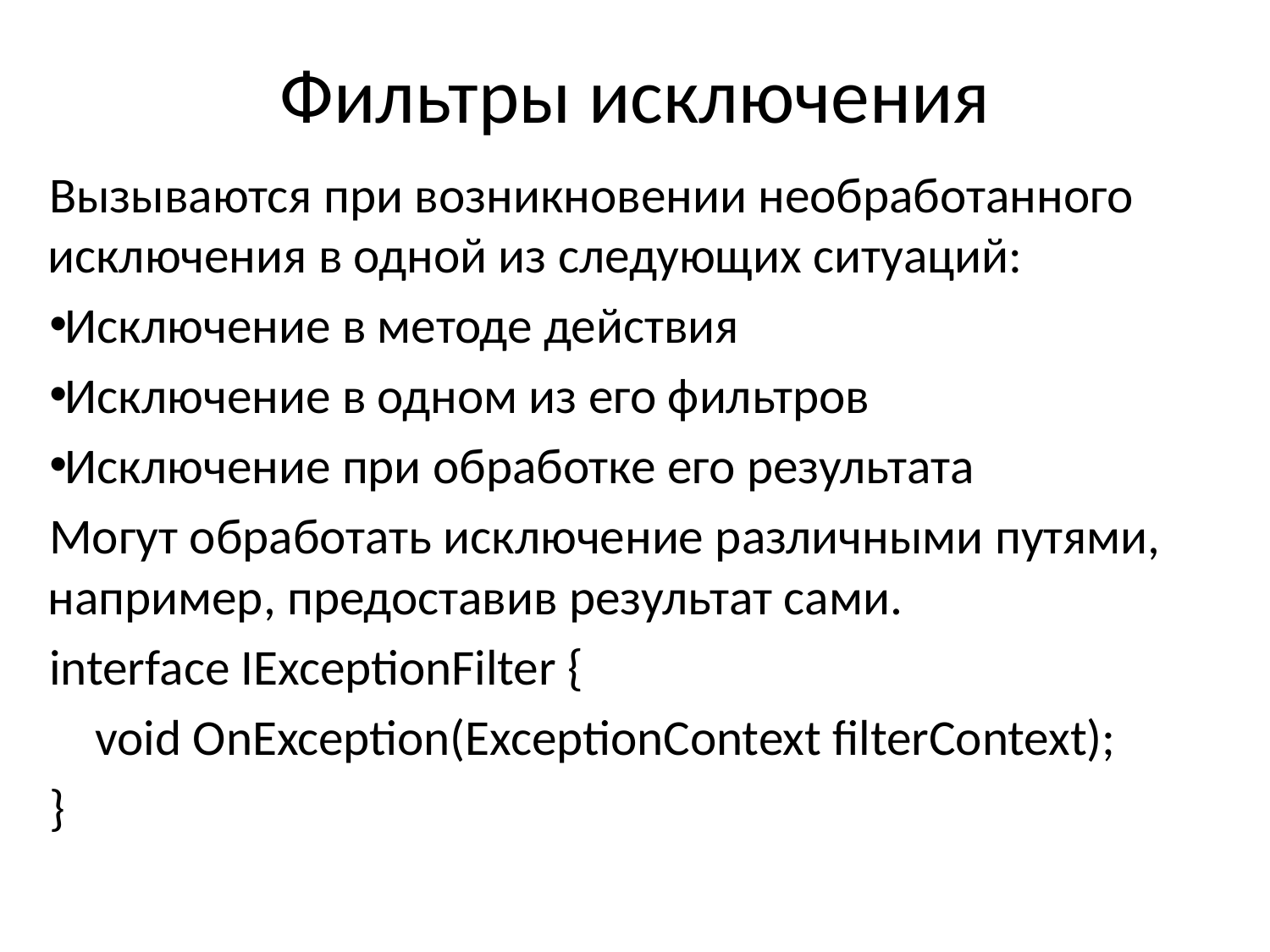

# Фильтры исключения
Вызываются при возникновении необработанного исключения в одной из следующих ситуаций:
Исключение в методе действия
Исключение в одном из его фильтров
Исключение при обработке его результата
Могут обработать исключение различными путями, например, предоставив результат сами.
interface IExceptionFilter {
    void OnException(ExceptionContext filterContext);
}